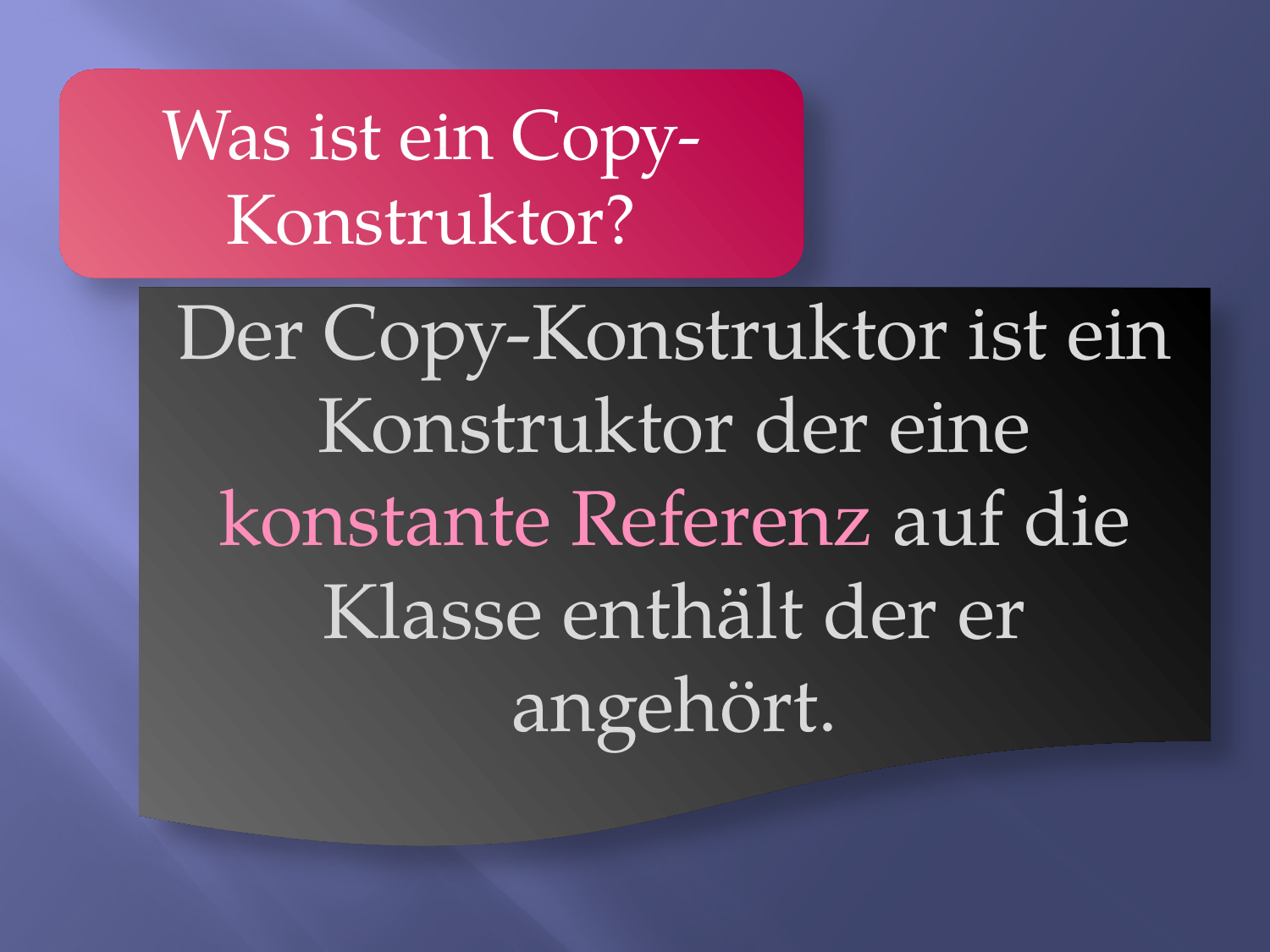

Was ist ein Copy-Konstruktor?
Der Copy-Konstruktor ist ein Konstruktor der eine konstante Referenz auf die Klasse enthält der er angehört.